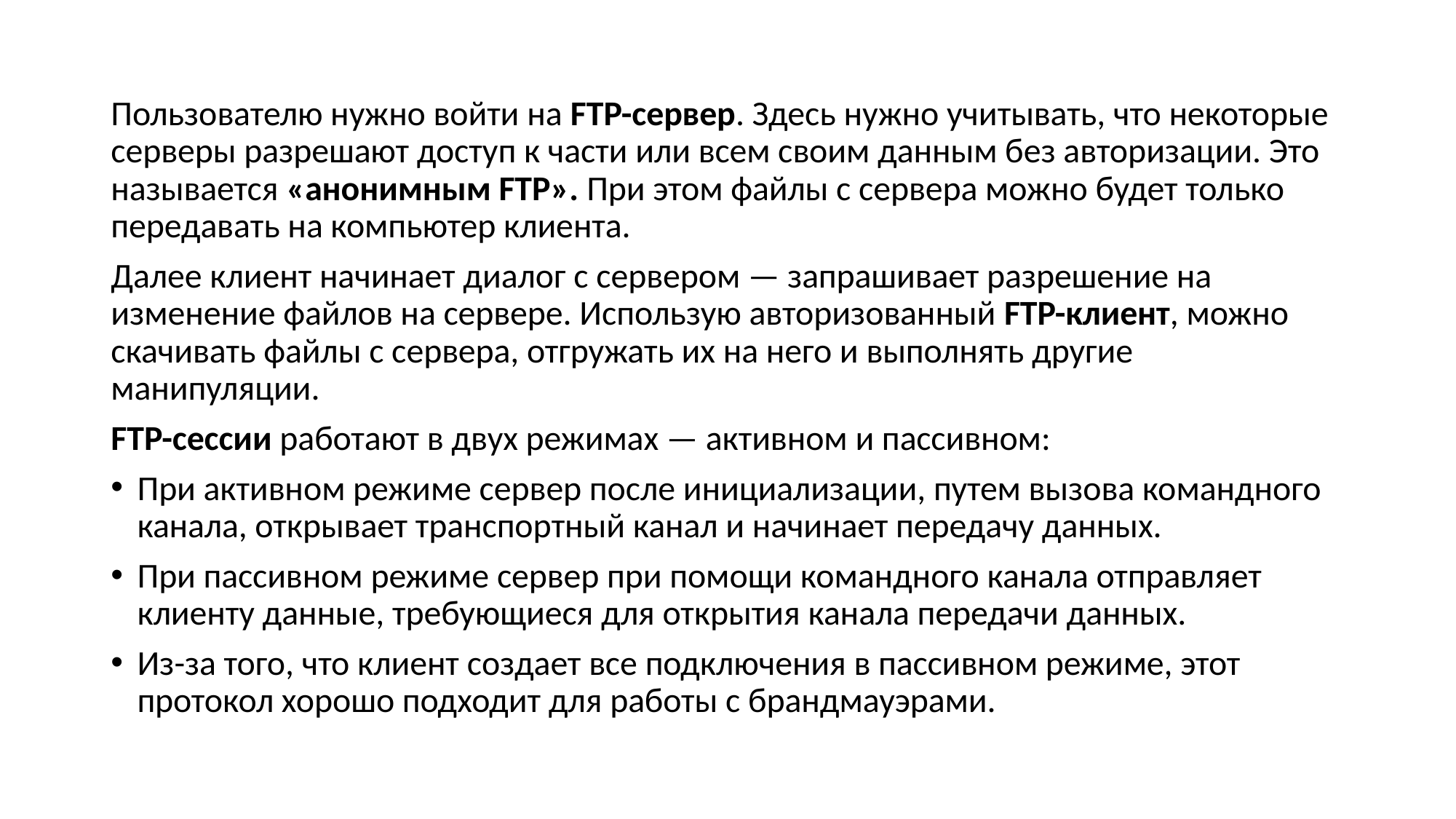

Пользователю нужно войти на FTP-сервер. Здесь нужно учитывать, что некоторые серверы разрешают доступ к части или всем своим данным без авторизации. Это называется «анонимным FTP». При этом файлы с сервера можно будет только передавать на компьютер клиента.
Далее клиент начинает диалог с сервером — запрашивает разрешение на изменение файлов на сервере. Использую авторизованный FTP-клиент, можно скачивать файлы с сервера, отгружать их на него и выполнять другие манипуляции.
FTP-сессии работают в двух режимах — активном и пассивном:
При активном режиме сервер после инициализации, путем вызова командного канала, открывает транспортный канал и начинает передачу данных.
При пассивном режиме сервер при помощи командного канала отправляет клиенту данные, требующиеся для открытия канала передачи данных.
Из-за того, что клиент создает все подключения в пассивном режиме, этот протокол хорошо подходит для работы с брандмауэрами.